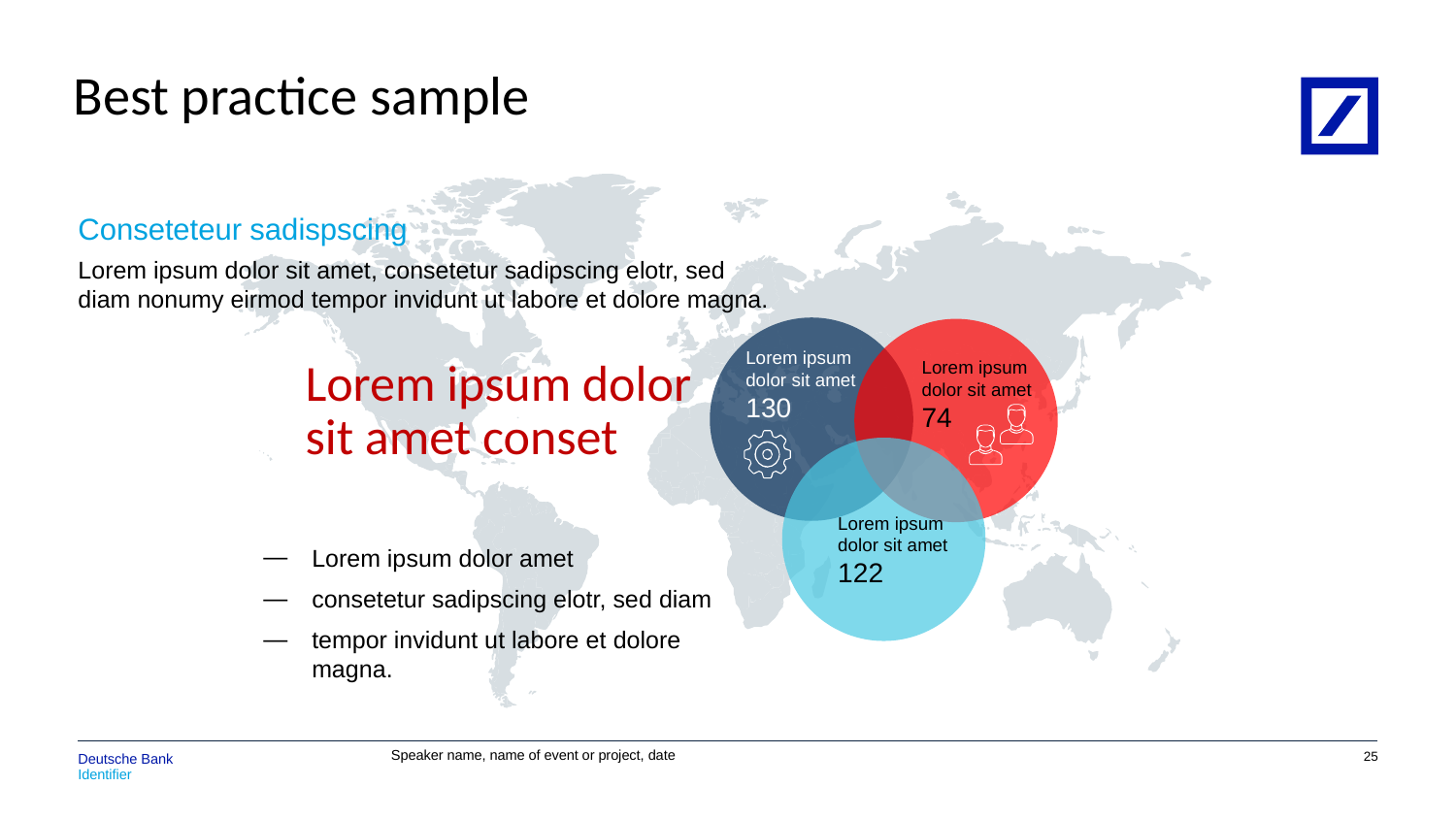

# Best practice sample

Conseteteur sadispscing
Lorem ipsum dolor sit amet, consetetur sadipscing elotr, sed diam nonumy eirmod tempor invidunt ut labore et dolore magna.

Lorem ipsum
dolor sit amet
130
Lorem ipsum
dolor sit amet
74
Lorem ipsum dolor
sit amet conset

Lorem ipsum
dolor sit amet
122
Lorem ipsum dolor amet
consetetur sadipscing elotr, sed diam
tempor invidunt ut labore et dolore magna.
25